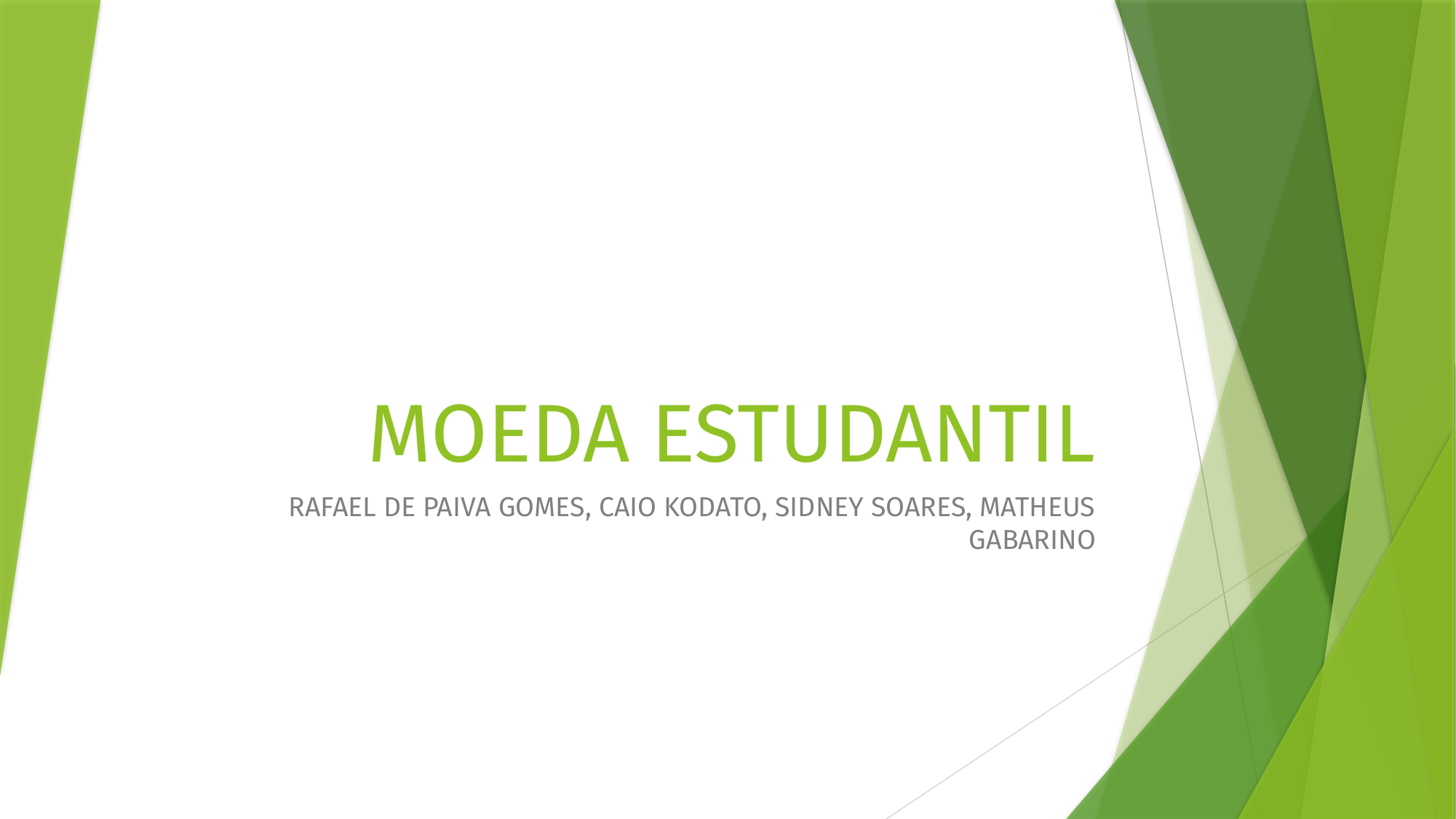

# MOEDA ESTUDANTIL
RAFAEL DE PAIVA GOMES, CAIO KODATO, SIDNEY SOARES, MATHEUS GABARINO